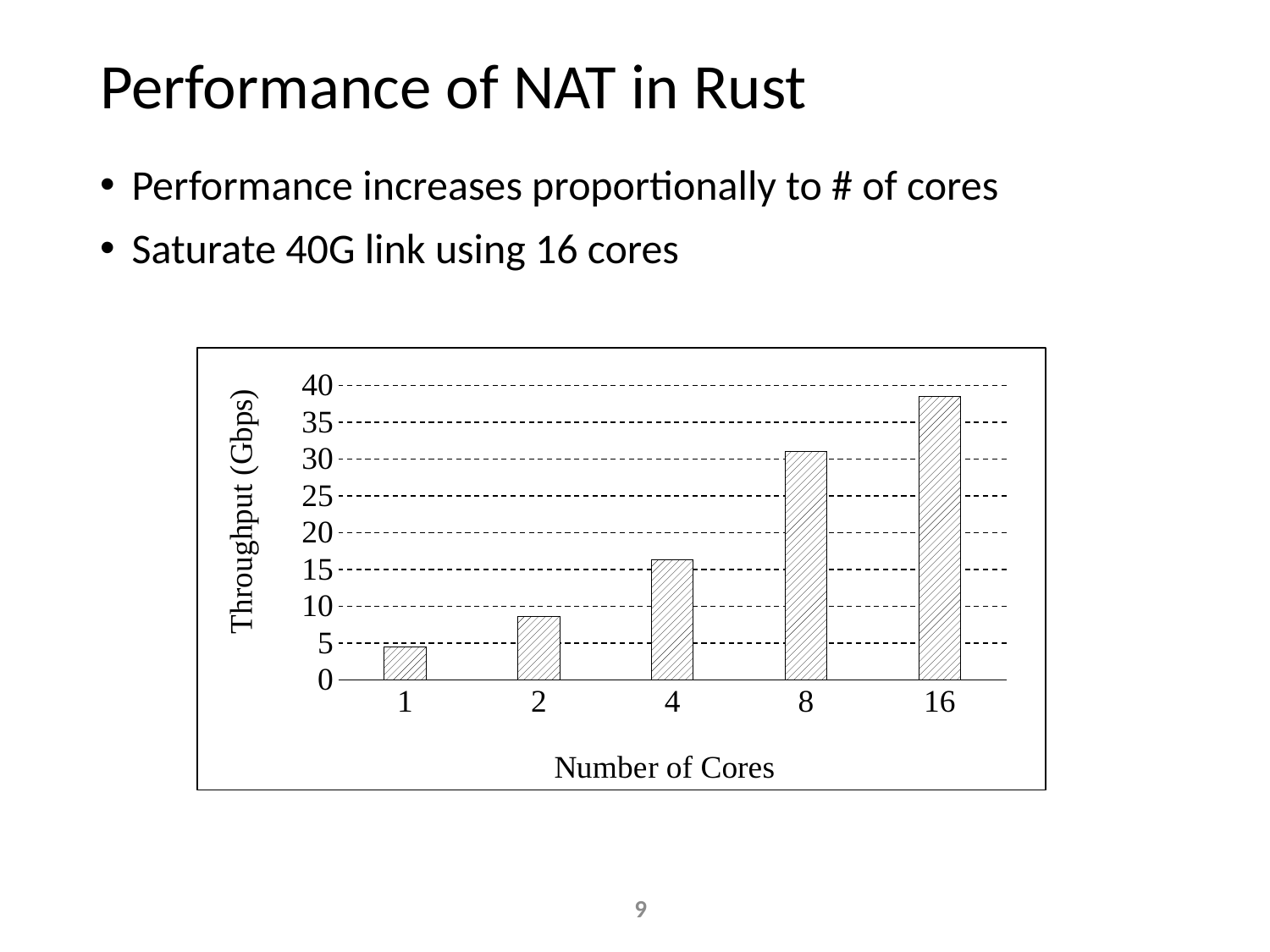

# Performance of NAT in Rust
Performance increases proportionally to # of cores
Saturate 40G link using 16 cores

### Chart

| Category |  |
|---|---|
| 1 | 4.4170928128 |
| 2 | 8.6144474944 |
| 4 | 16.2628664768 |
| 8 | 31.0632312256 |
| 16 | 38.473679072 |
9